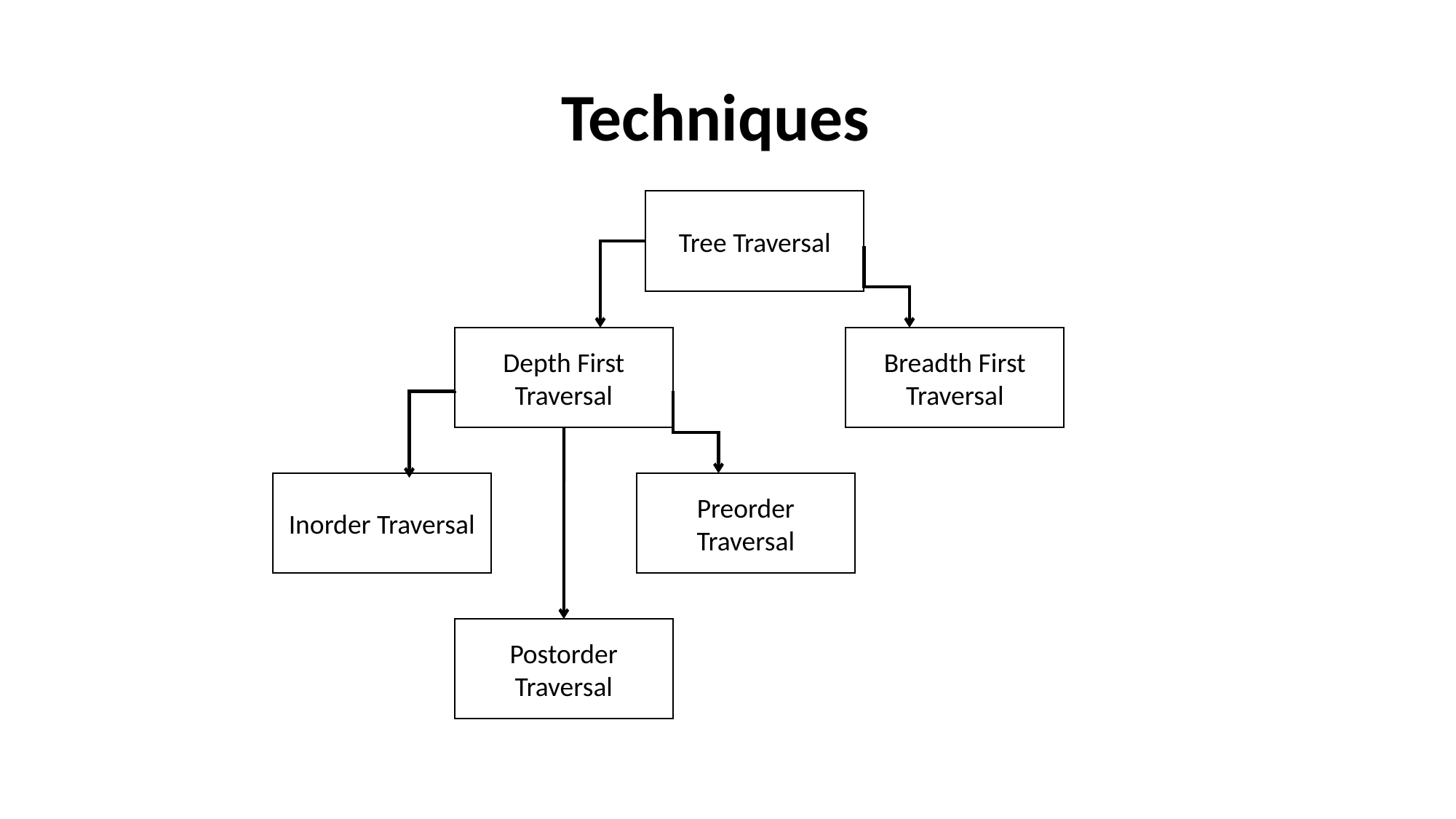

# Techniques

Tree Traversal

Depth First Traversal

Breadth First Traversal

Inorder Traversal
Preorder Traversal
Postorder Traversal